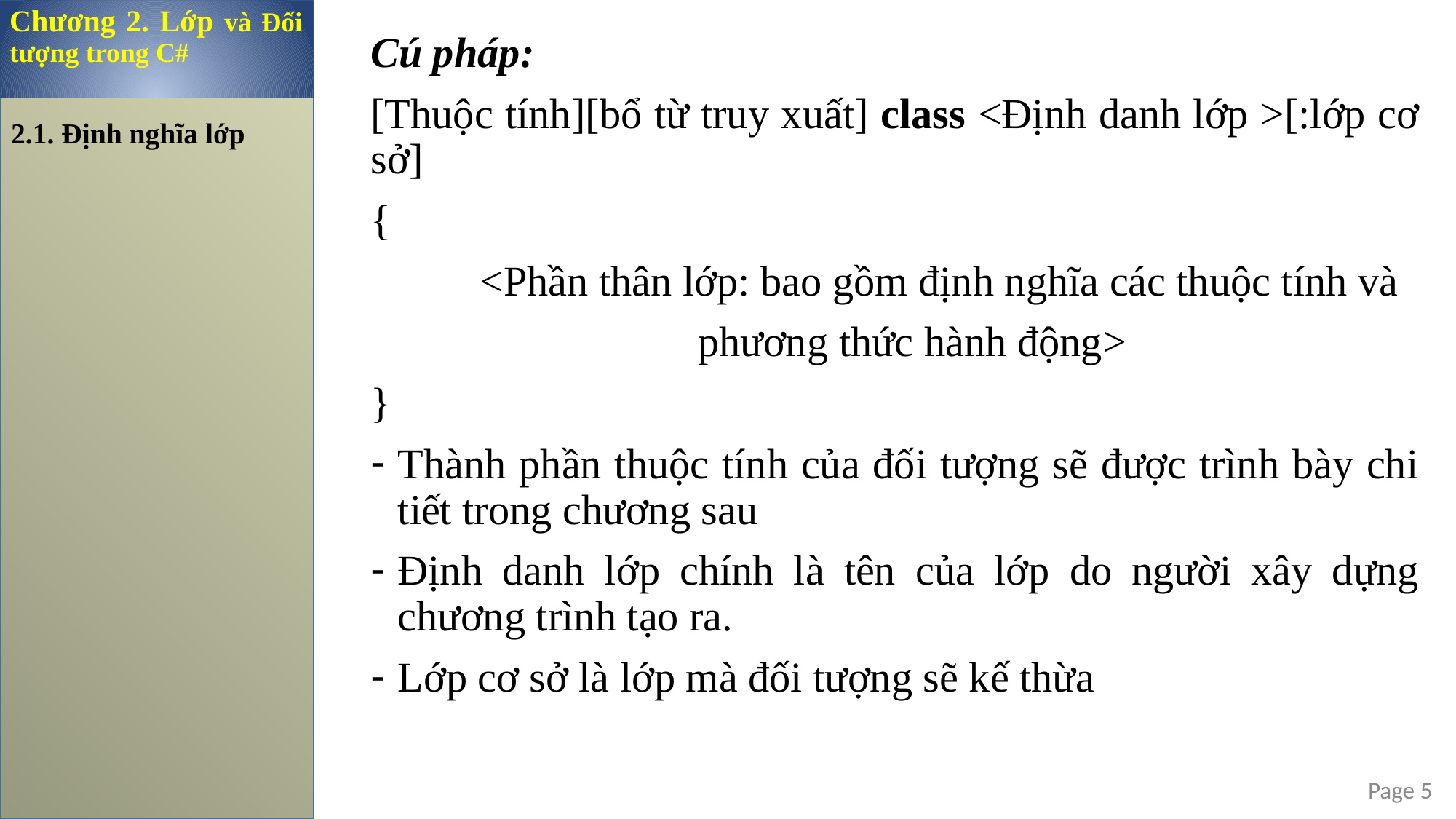

Chương 2. Lớp và Đối tượng trong C#
Cú pháp:
[Thuộc tính][bổ từ truy xuất] class <Định danh lớp >[:lớp cơ sở]
{
	<Phần thân lớp: bao gồm định nghĩa các thuộc tính và
			phương thức hành động>
}
Thành phần thuộc tính của đối tượng sẽ được trình bày chi tiết trong chương sau
Định danh lớp chính là tên của lớp do người xây dựng chương trình tạo ra.
Lớp cơ sở là lớp mà đối tượng sẽ kế thừa
2.1. Định nghĩa lớp
Page 5